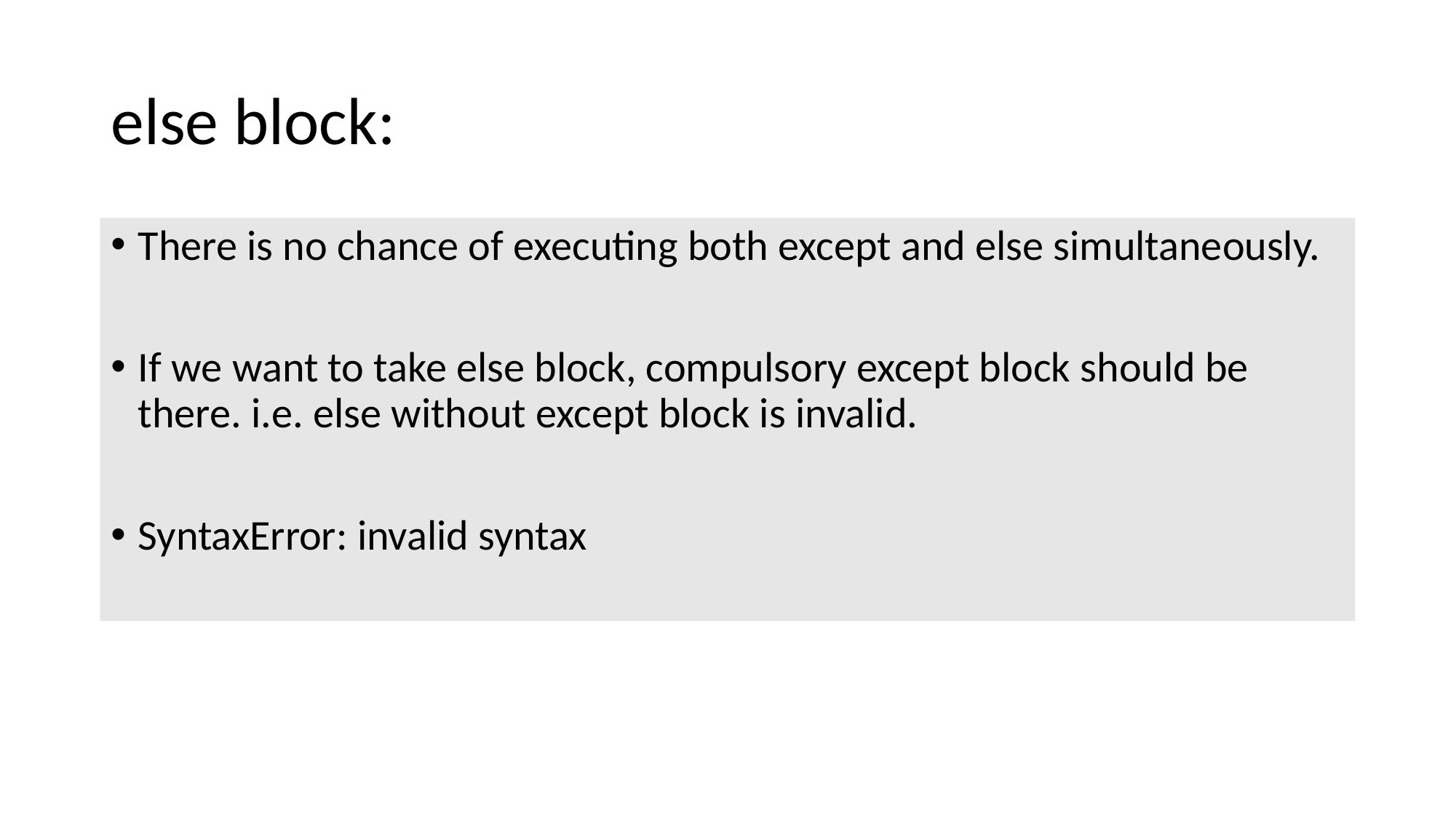

# else block:
There is no chance of executing both except and else simultaneously.

If we want to take else block, compulsory except block should be there. i.e. else without except block is invalid.

SyntaxError: invalid syntax